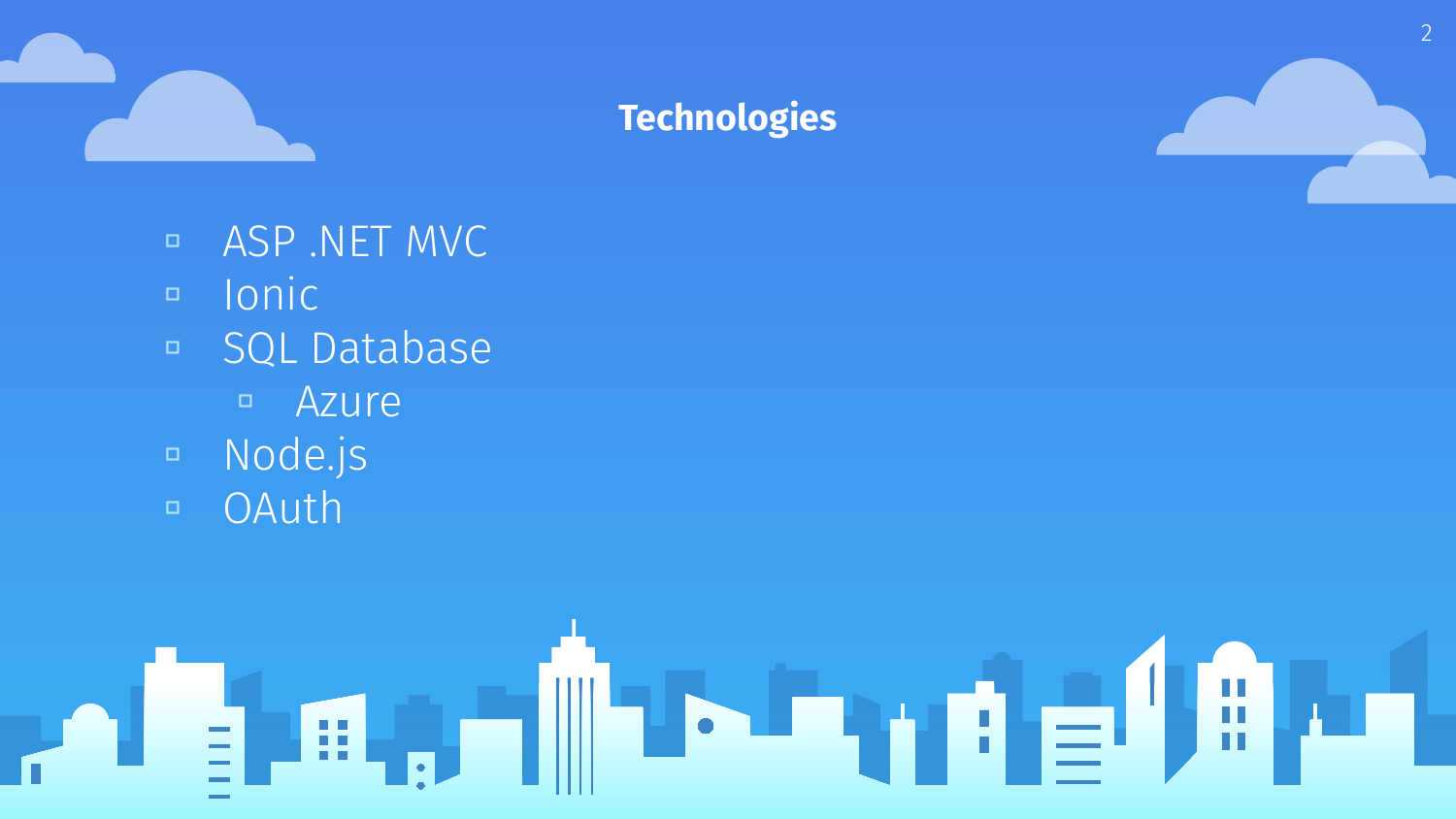

2
# Technologies
ASP .NET MVC
Ionic
SQL Database
Azure
Node.js
OAuth